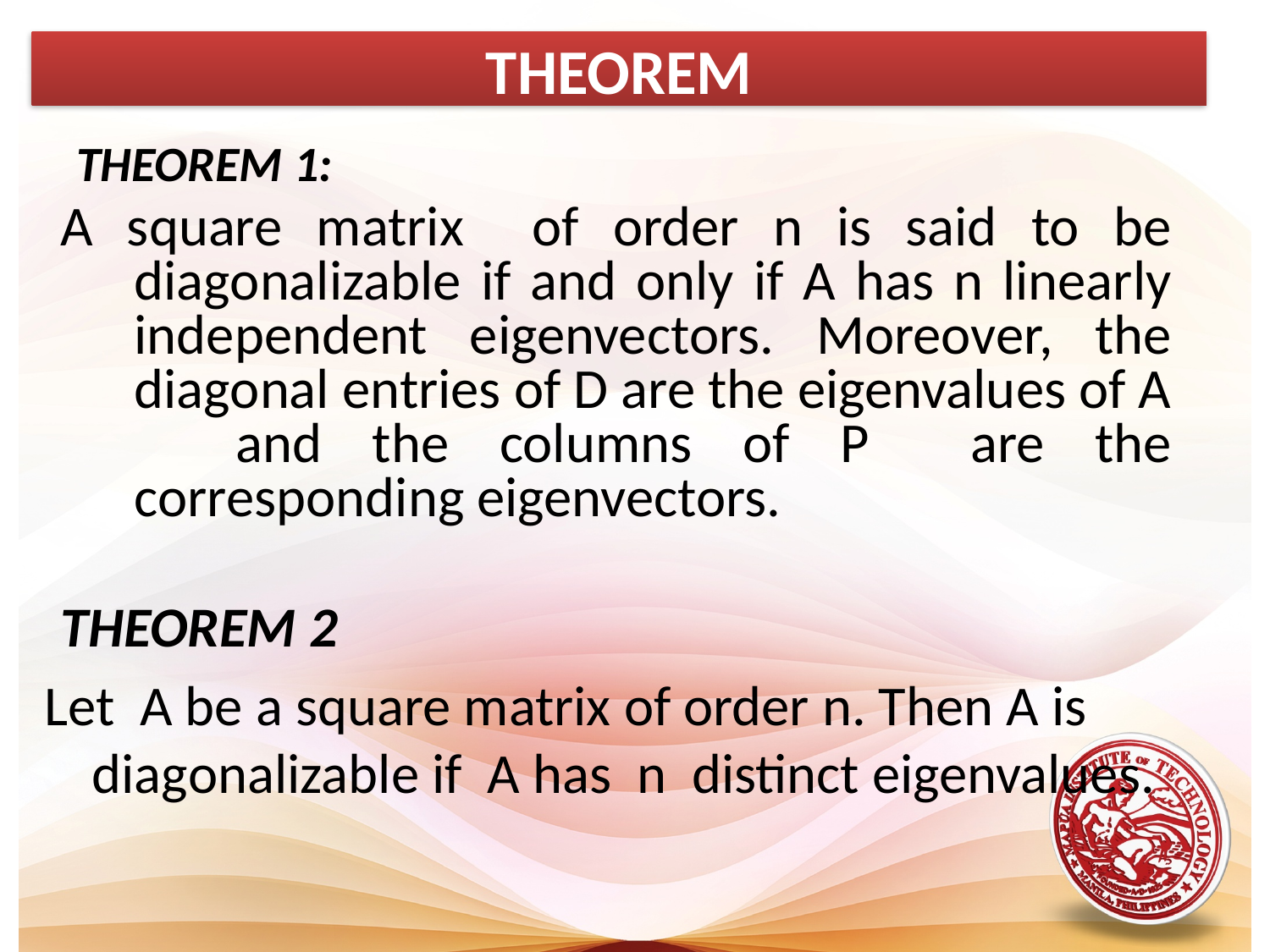

THEOREM
THEOREM 1:
A square matrix  of order n is said to be diagonalizable if and only if A has n linearly independent eigenvectors. Moreover, the diagonal entries of D are the eigenvalues of A   and the columns of P  are the corresponding eigenvectors.

THEOREM 2
Let  A be a square matrix of order n. Then A is diagonalizable if  A has  n  distinct eigenvalues.